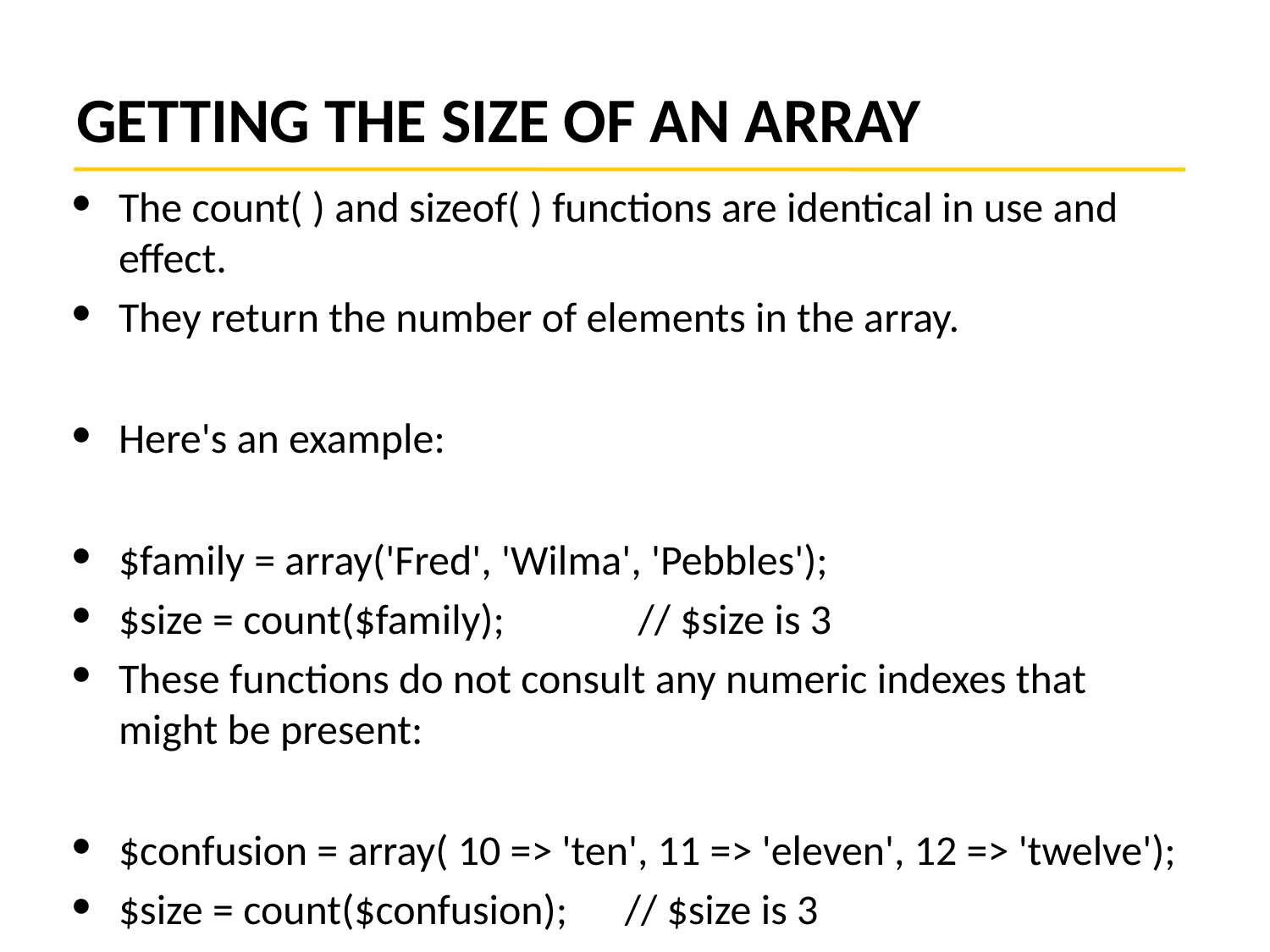

# GETTING THE SIZE OF AN ARRAY
The count( ) and sizeof( ) functions are identical in use and effect.
They return the number of elements in the array.

Here's an example:

$family = array('Fred', 'Wilma', 'Pebbles');
$size = count($family);              // $size is 3
These functions do not consult any numeric indexes that might be present:

$confusion = array( 10 => 'ten', 11 => 'eleven', 12 => 'twelve');
$size = count($confusion);      // $size is 3